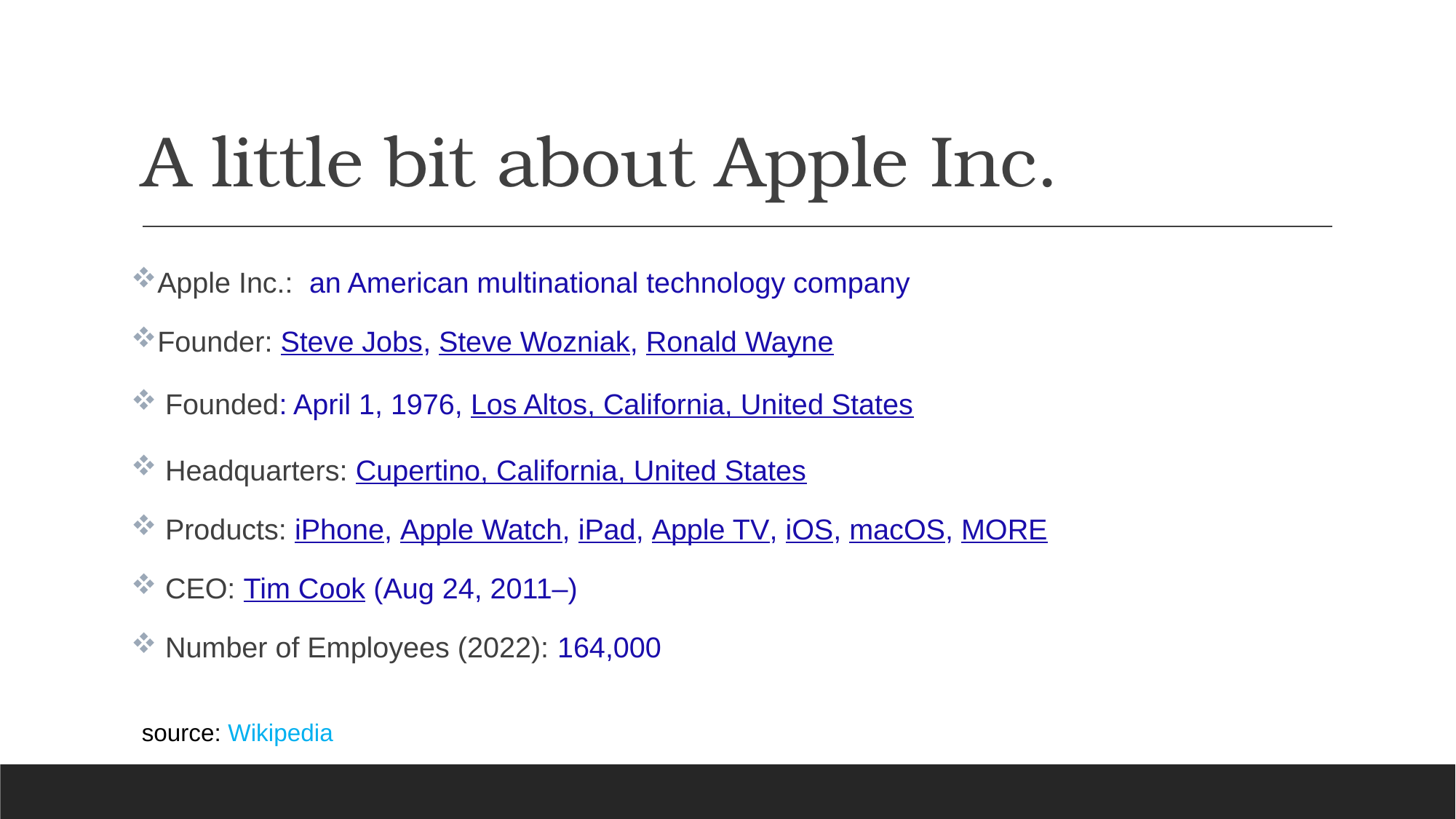

# A little bit about Apple Inc.
Apple Inc.:  an American multinational technology company
Founder: Steve Jobs, Steve Wozniak, Ronald Wayne
 Founded: April 1, 1976, Los Altos, California, United States
 Headquarters: Cupertino, California, United States
 Products: iPhone, Apple Watch, iPad, Apple TV, iOS, macOS, MORE
 CEO: Tim Cook (Aug 24, 2011–)
 Number of Employees (2022): 164,000

source: Wikipedia